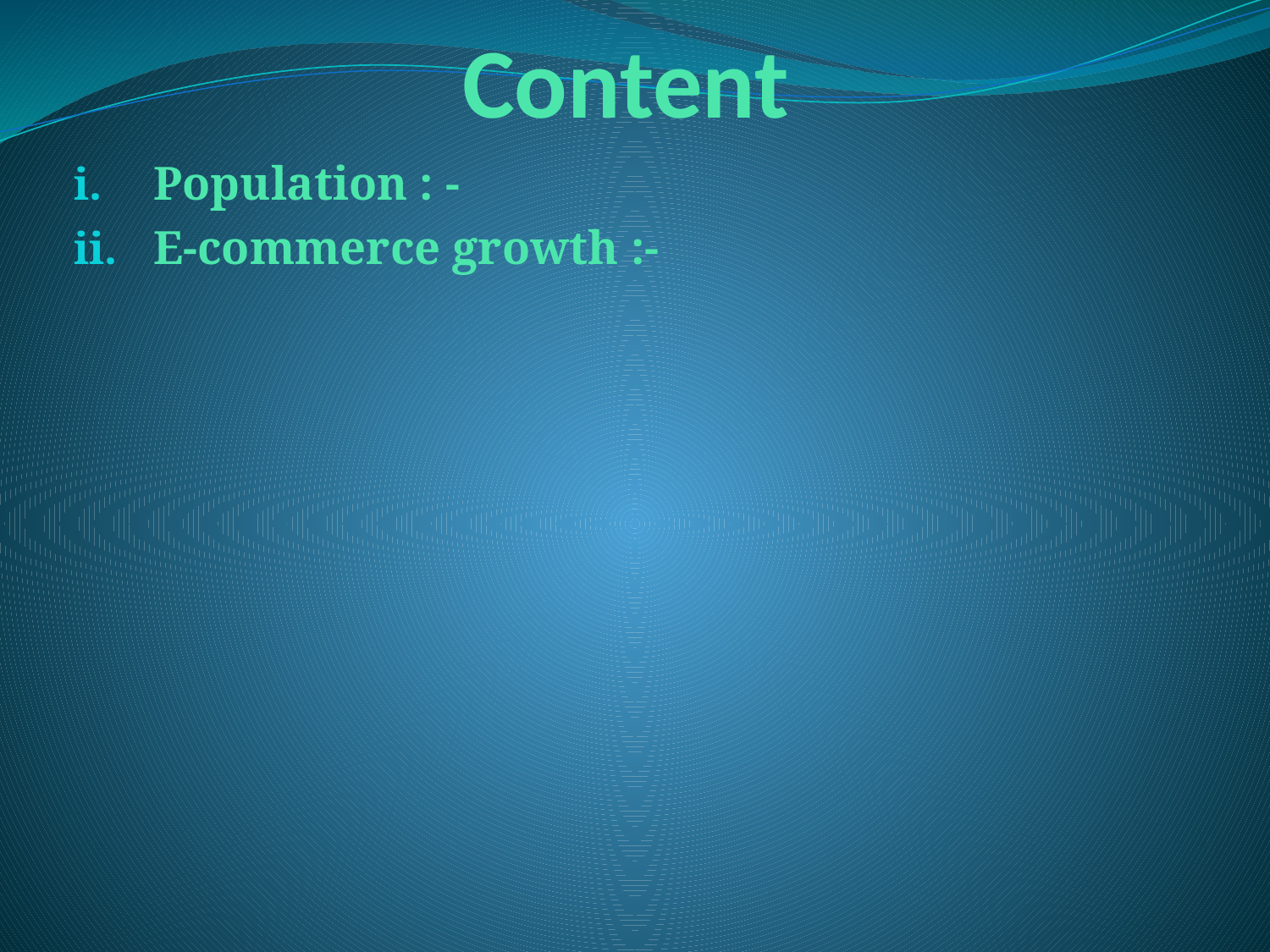

# Content
Population : -
E-commerce growth :-